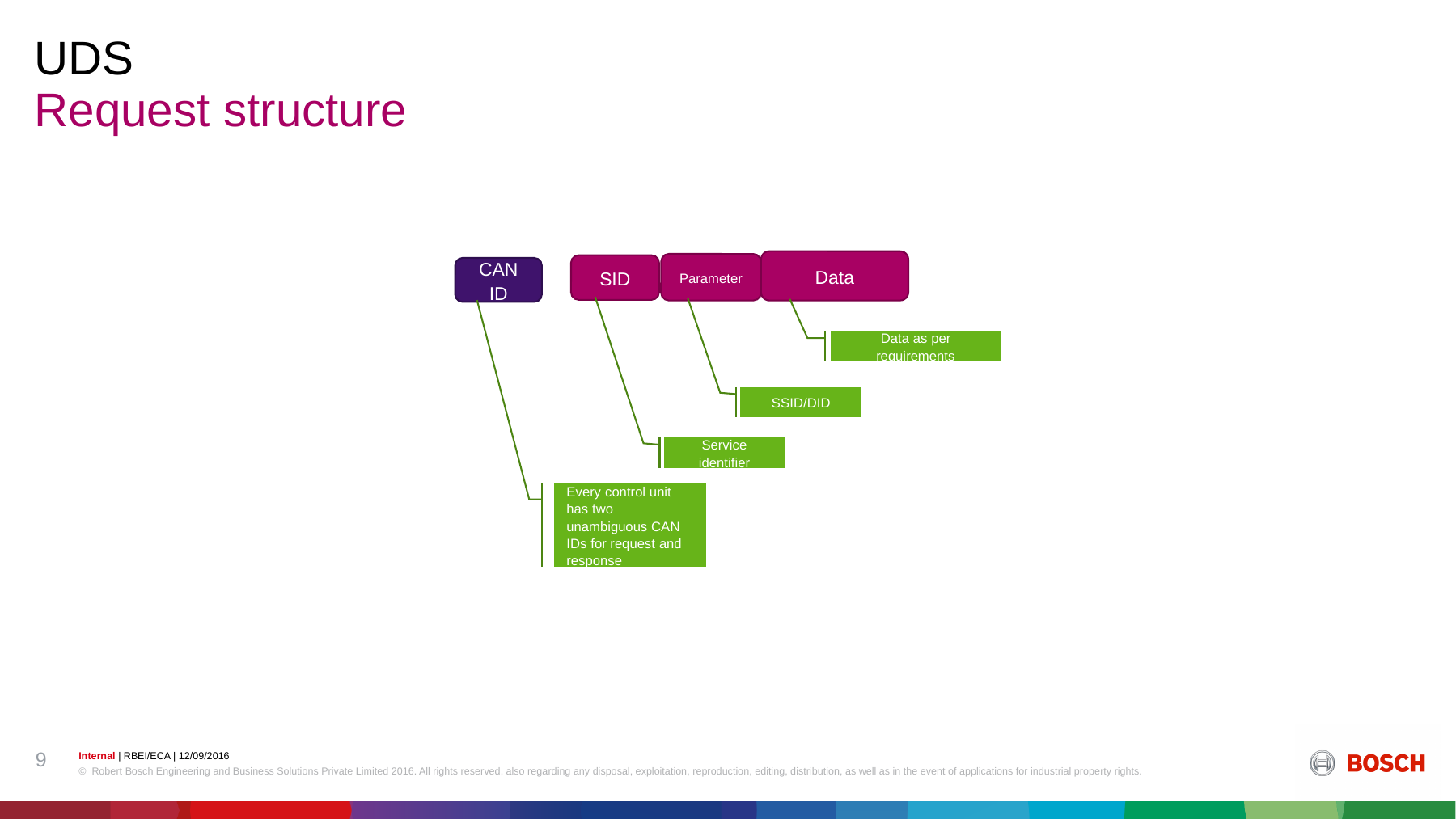

UDS

# Request structure

Data
Parameter
SID
CAN ID
Data as per requirements
SSID/DID
Service identifier
Every control unit has two unambiguous CAN IDs for request and response
9
Internal | RBEI/ECA | 12/09/2016
©  Robert Bosch Engineering and Business Solutions Private Limited 2016. All rights reserved, also regarding any disposal, exploitation, reproduction, editing, distribution, as well as in the event of applications for industrial property rights.